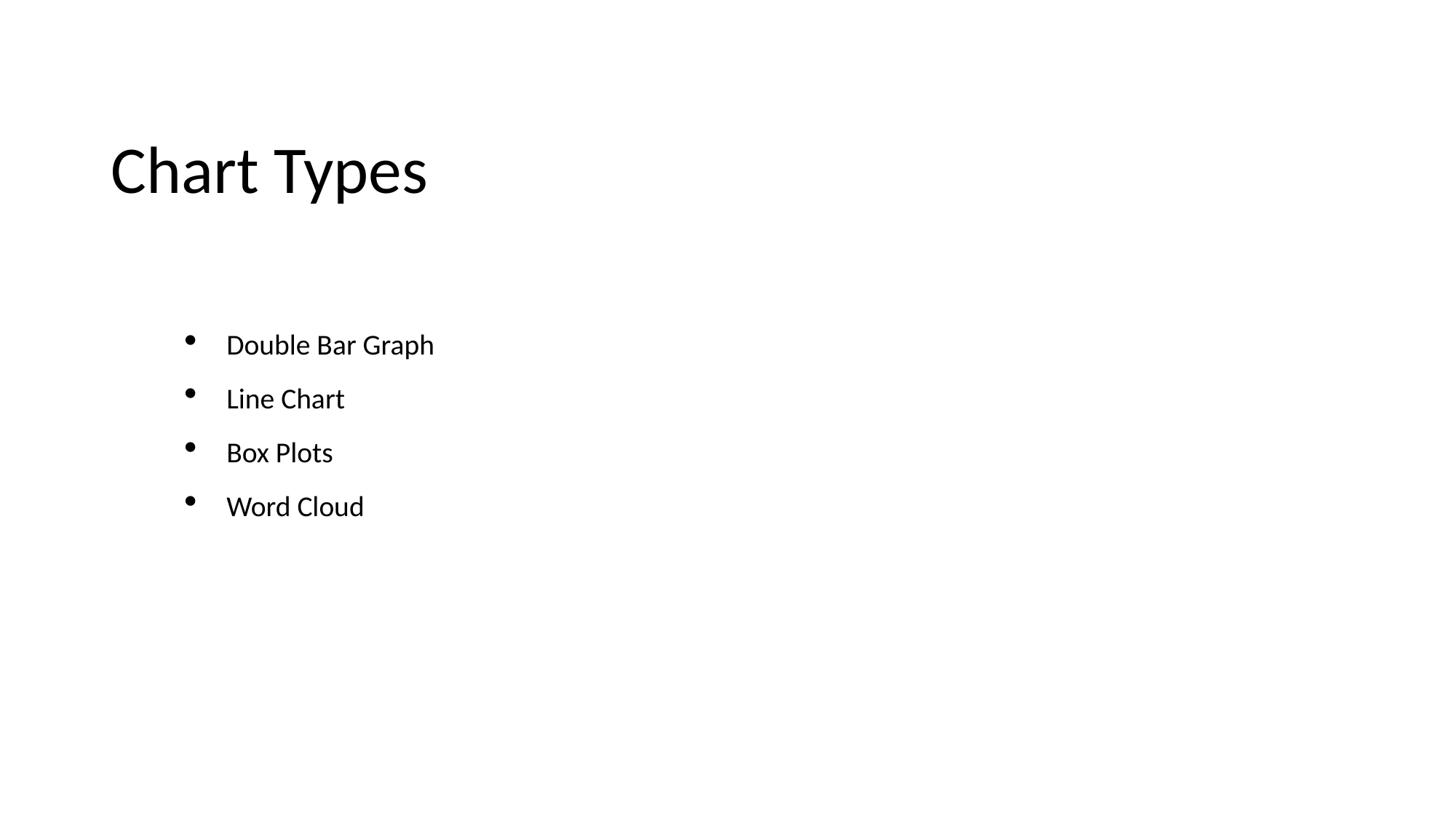

# Chart Types
Double Bar Graph
Line Chart
Box Plots
Word Cloud